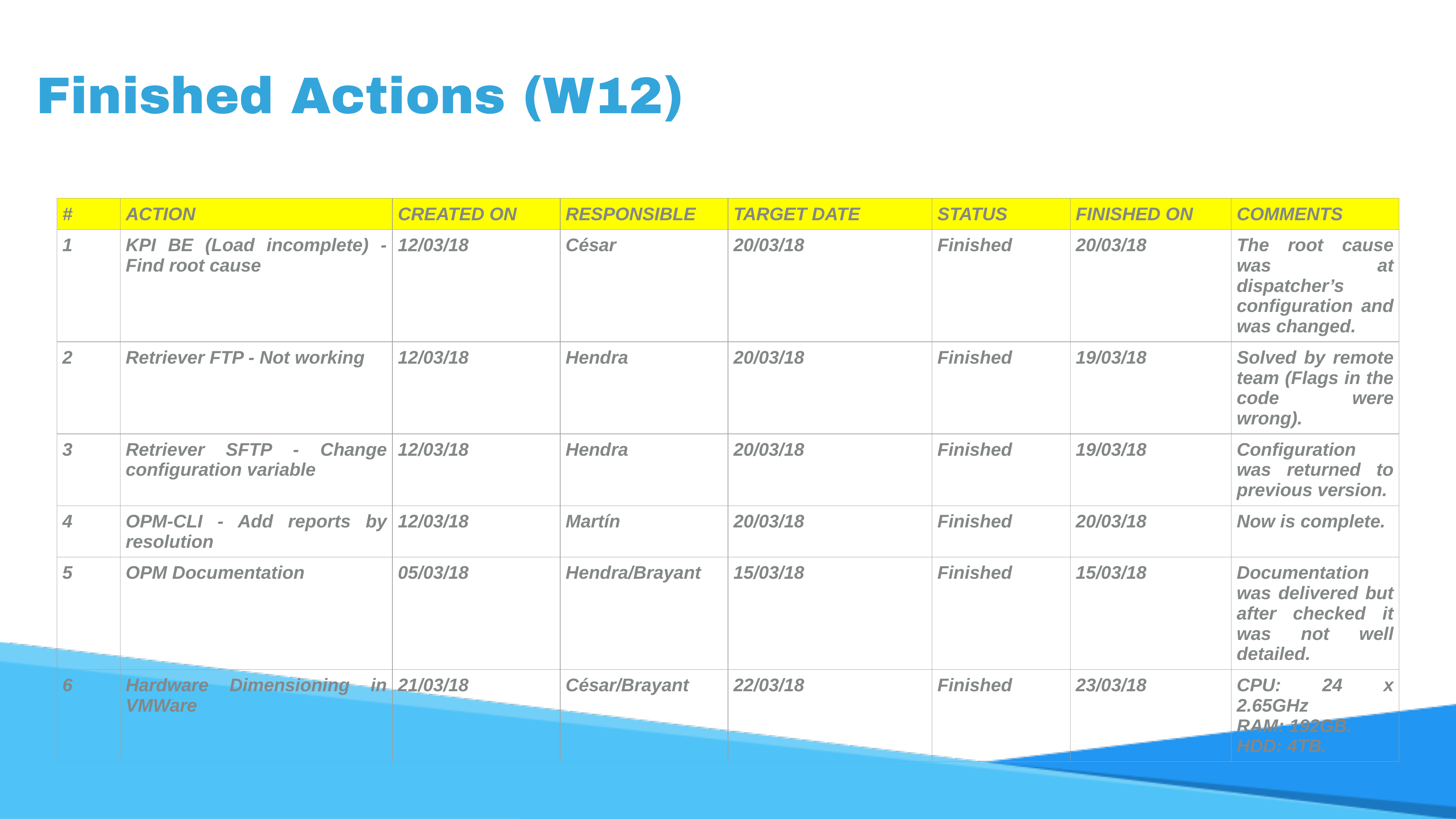

# Finished Actions (W12)

| # | ACTION | CREATED ON | RESPONSIBLE | TARGET DATE | STATUS | FINISHED ON | COMMENTS |
| --- | --- | --- | --- | --- | --- | --- | --- |
| 1 | KPI BE (Load incomplete) - Find root cause | 12/03/18 | César | 20/03/18 | Finished | 20/03/18 | The root cause was at dispatcher’s configuration and was changed. |
| 2 | Retriever FTP - Not working | 12/03/18 | Hendra | 20/03/18 | Finished | 19/03/18 | Solved by remote team (Flags in the code were wrong). |
| 3 | Retriever SFTP - Change configuration variable | 12/03/18 | Hendra | 20/03/18 | Finished | 19/03/18 | Configuration was returned to previous version. |
| 4 | OPM-CLI - Add reports by resolution | 12/03/18 | Martín | 20/03/18 | Finished | 20/03/18 | Now is complete. |
| 5 | OPM Documentation | 05/03/18 | Hendra/Brayant | 15/03/18 | Finished | 15/03/18 | Documentation was delivered but after checked it was not well detailed. |
| 6 | Hardware Dimensioning in VMWare | 21/03/18 | César/Brayant | 22/03/18 | Finished | 23/03/18 | CPU: 24 x 2.65GHz RAM: 192GB. HDD: 4TB. |